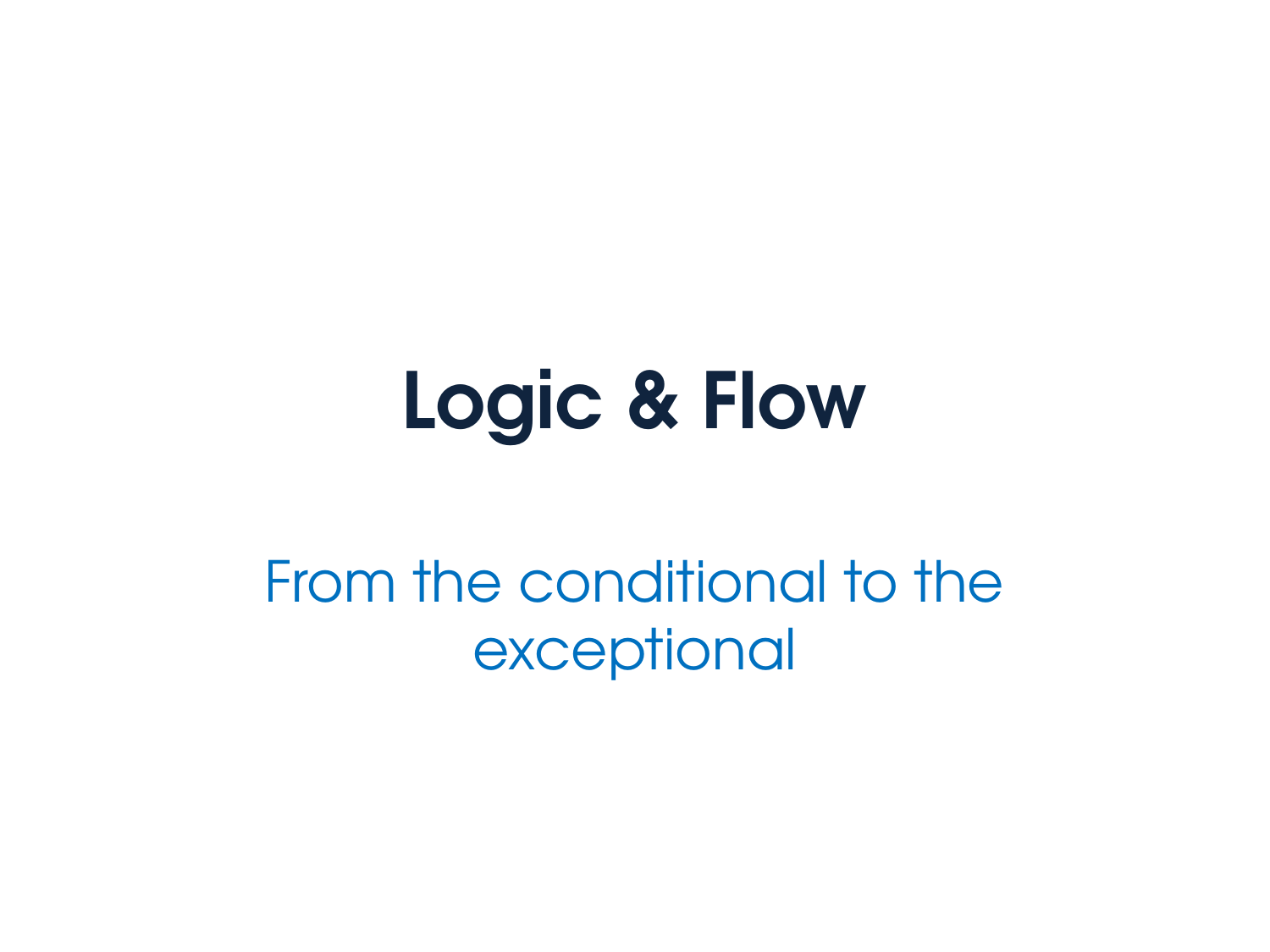

# Logic & Flow
From the conditional to the exceptional